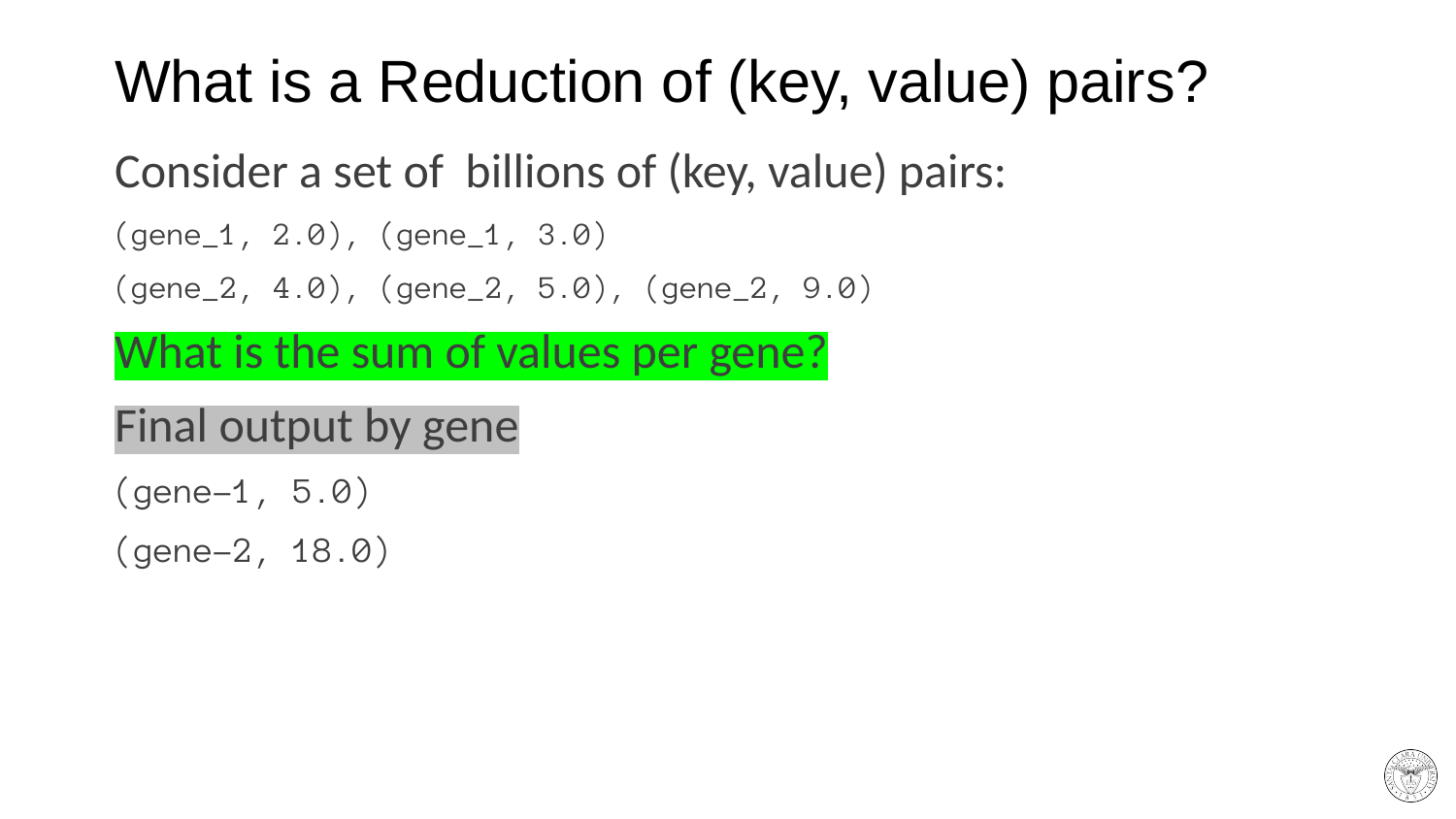

# What is a Reduction of (key, value) pairs?
Consider a set of  billions of (key, value) pairs:
(gene_1, 2.0), (gene_1, 3.0)
(gene_2, 4.0), (gene_2, 5.0), (gene_2, 9.0)
What is the sum of values per gene?
Final output by gene
(gene-1, 5.0)
(gene-2, 18.0)